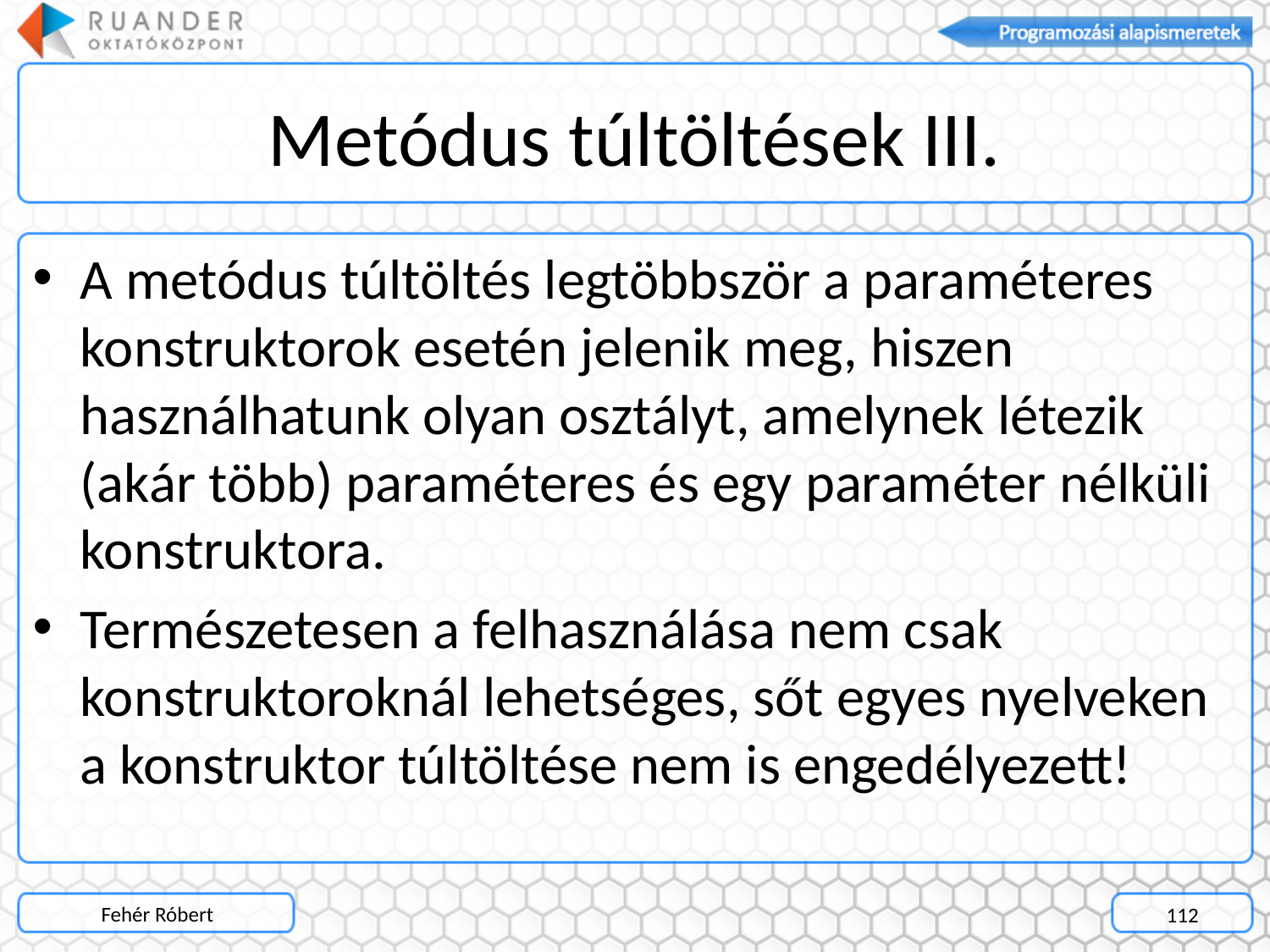

# Metódus túltöltések III.
A metódus túltöltés legtöbbször a paraméteres konstruktorok esetén jelenik meg, hiszen használhatunk olyan osztályt, amelynek létezik (akár több) paraméteres és egy paraméter nélküli konstruktora.
Természetesen a felhasználása nem csak konstruktoroknál lehetséges, sőt egyes nyelveken a konstruktor túltöltése nem is engedélyezett!
Fehér Róbert
112